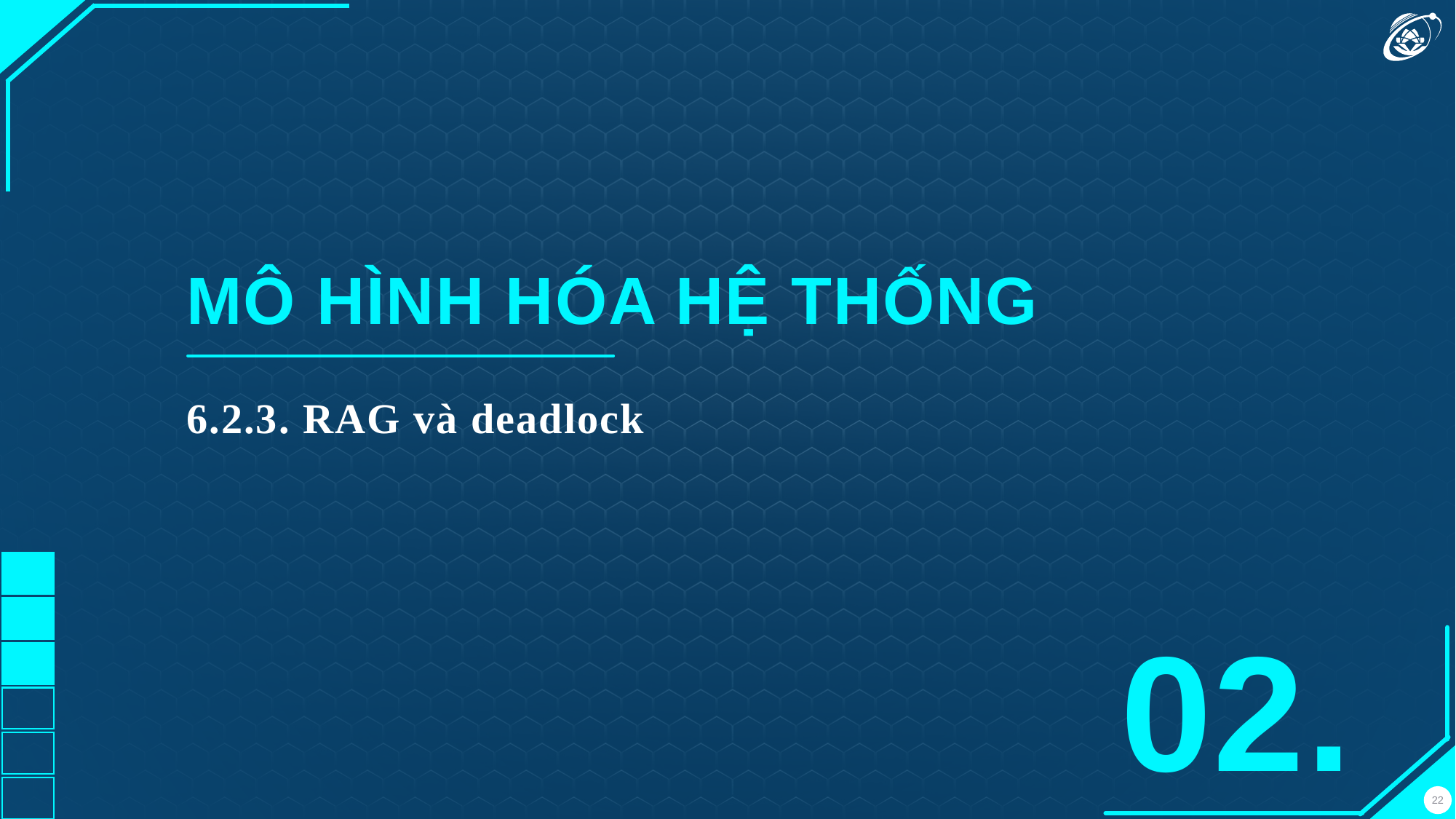

MÔ HÌNH HÓA HỆ THỐNG
6.2.3. RAG và deadlock

02.
22